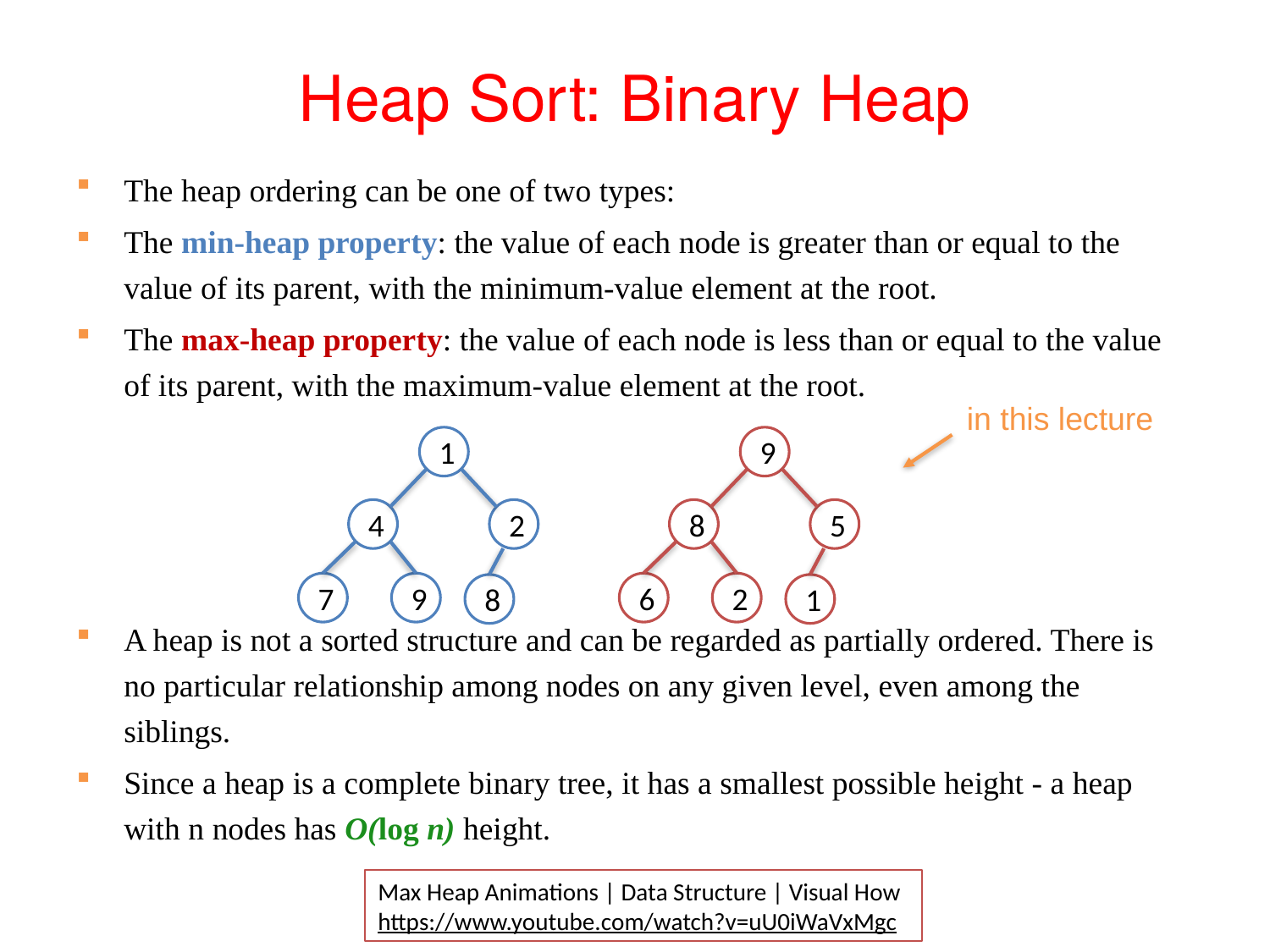

# Heap Sort: Binary Heap
The heap ordering can be one of two types:
The min-heap property: the value of each node is greater than or equal to the value of its parent, with the minimum-value element at the root.
The max-heap property: the value of each node is less than or equal to the value of its parent, with the maximum-value element at the root.

A heap is not a sorted structure and can be regarded as partially ordered. There is no particular relationship among nodes on any given level, even among the siblings.
Since a heap is a complete binary tree, it has a smallest possible height - a heap with n nodes has O(log n) height.
in this lecture
1
9
4
2
8
5
7
9
6
2
8
1

Max Heap Animations | Data Structure | Visual How
https://www.youtube.com/watch?v=uU0iWaVxMgc